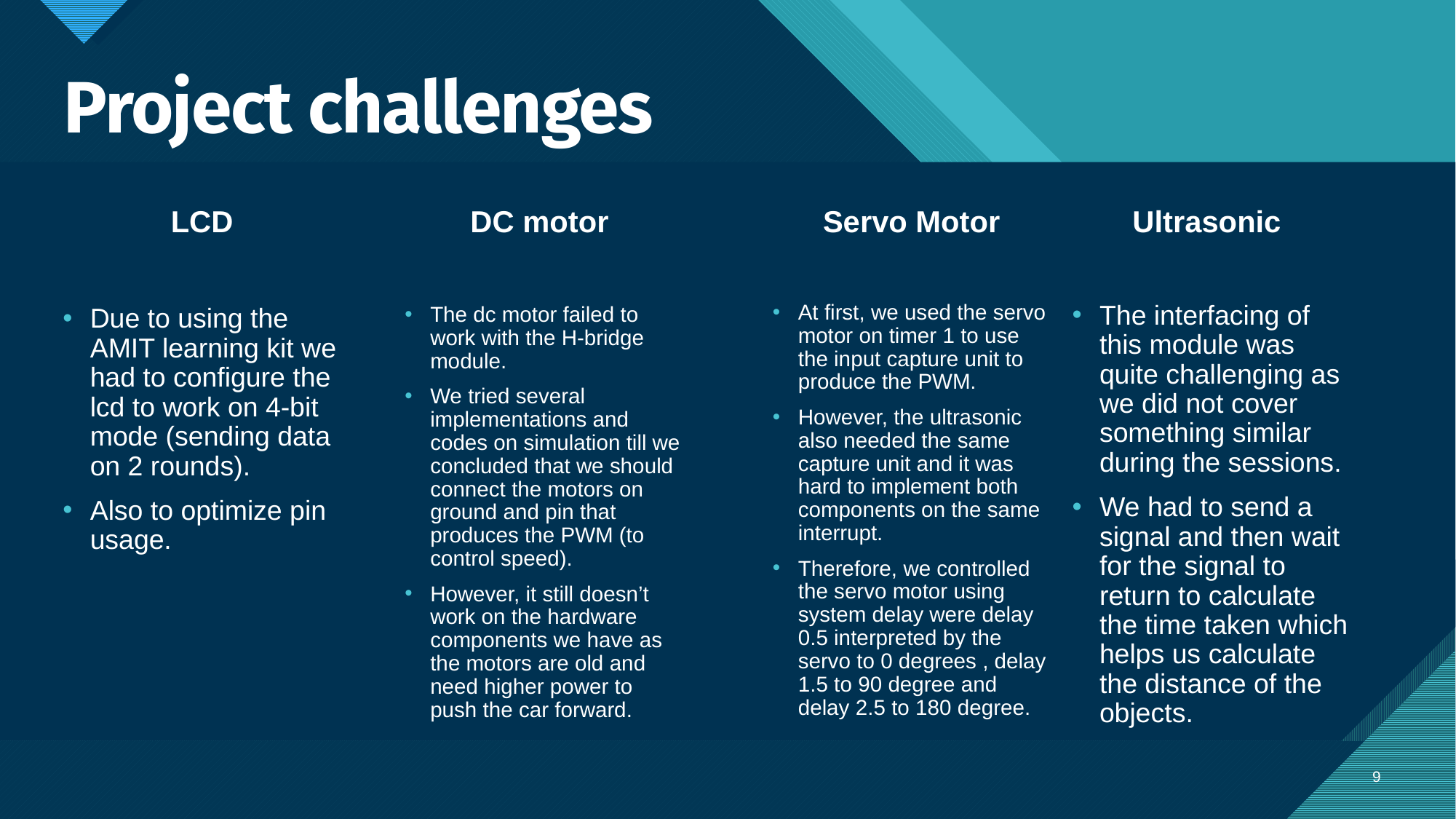

# Project challenges
LCD
DC motor
Servo Motor
Ultrasonic
At first, we used the servo motor on timer 1 to use the input capture unit to produce the PWM.
However, the ultrasonic also needed the same capture unit and it was hard to implement both components on the same interrupt.
Therefore, we controlled the servo motor using system delay were delay 0.5 interpreted by the servo to 0 degrees , delay 1.5 to 90 degree and delay 2.5 to 180 degree.
The interfacing of this module was quite challenging as we did not cover something similar during the sessions.
We had to send a signal and then wait for the signal to return to calculate the time taken which helps us calculate the distance of the objects.
The dc motor failed to work with the H-bridge module.
We tried several implementations and codes on simulation till we concluded that we should connect the motors on ground and pin that produces the PWM (to control speed).
However, it still doesn’t work on the hardware components we have as the motors are old and  need higher power to push the car forward.

Due to using the AMIT learning kit we had to configure the lcd to work on 4-bit mode (sending data on 2 rounds).
Also to optimize pin usage.

9